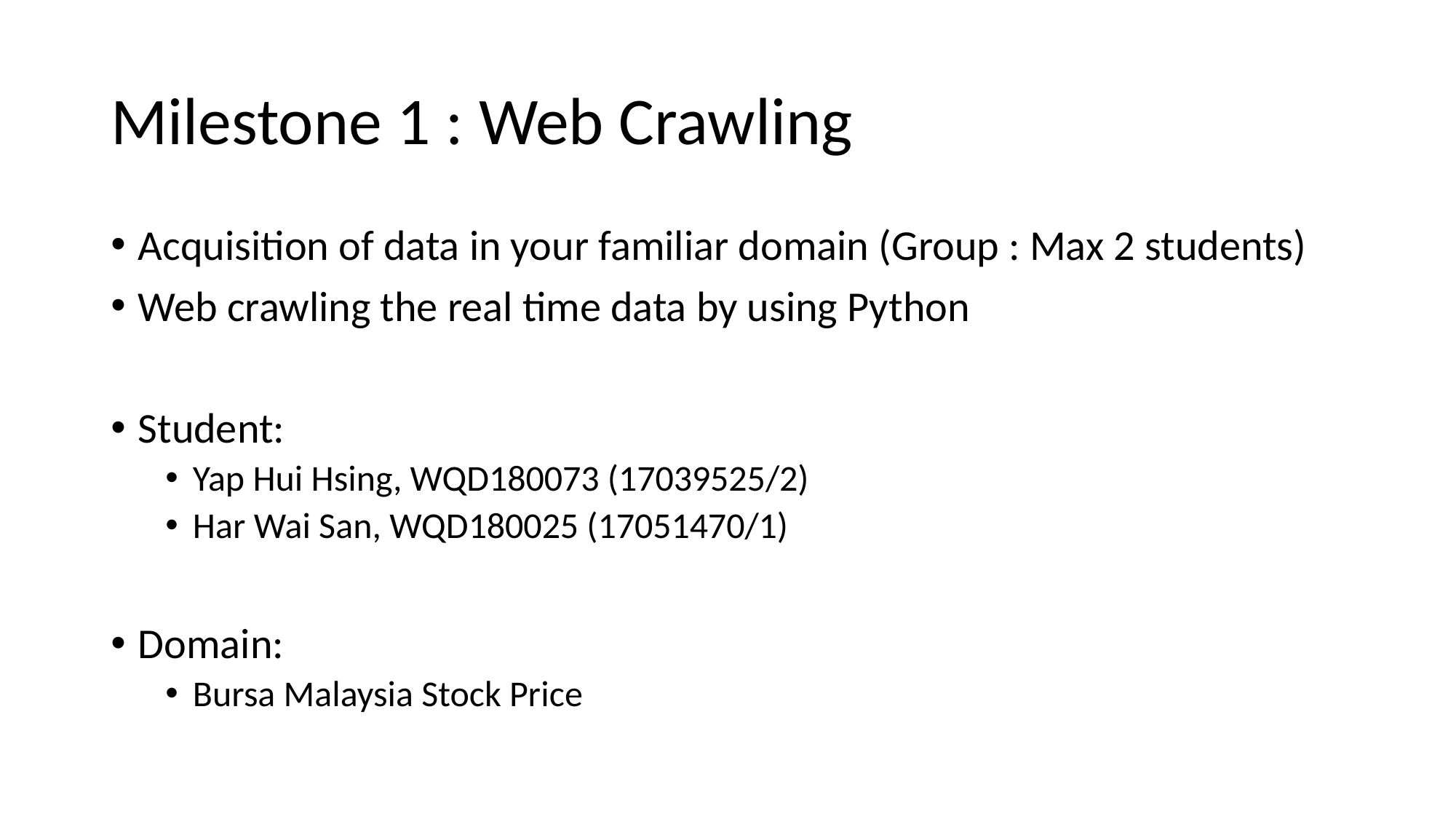

# Milestone 1 : Web Crawling
Acquisition of data in your familiar domain (Group : Max 2 students)
Web crawling the real time data by using Python

Student:
Yap Hui Hsing, WQD180073 (17039525/2)
Har Wai San, WQD180025 (17051470/1)

Domain:
Bursa Malaysia Stock Price